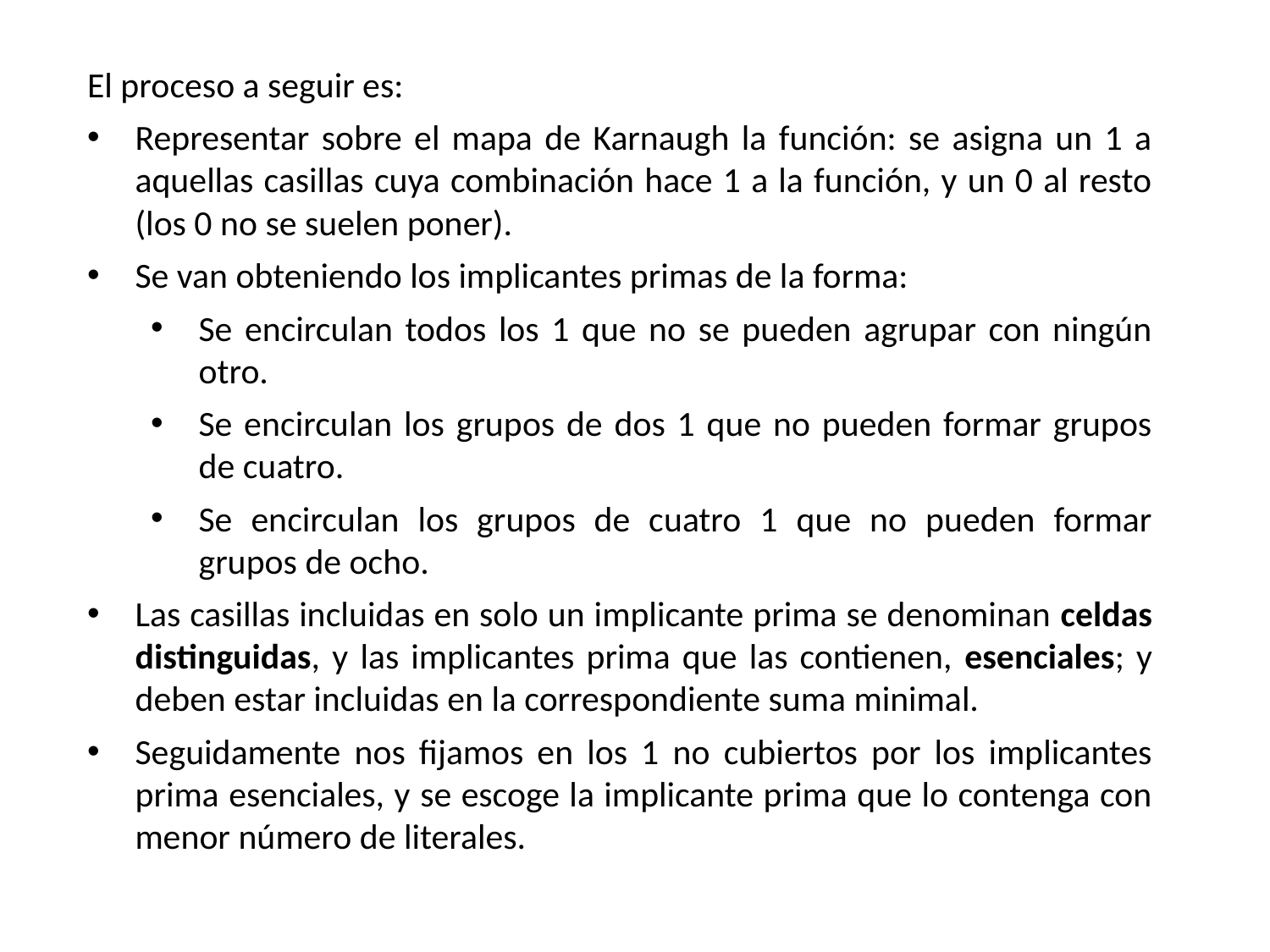

El proceso a seguir es:
Representar sobre el mapa de Karnaugh la función: se asigna un 1 a aquellas casillas cuya combinación hace 1 a la función, y un 0 al resto (los 0 no se suelen poner).
Se van obteniendo los implicantes primas de la forma:
Se encirculan todos los 1 que no se pueden agrupar con ningún otro.
Se encirculan los grupos de dos 1 que no pueden formar grupos de cuatro.
Se encirculan los grupos de cuatro 1 que no pueden formar grupos de ocho.
Las casillas incluidas en solo un implicante prima se denominan celdas distinguidas, y las implicantes prima que las contienen, esenciales; y deben estar incluidas en la correspondiente suma minimal.
Seguidamente nos fijamos en los 1 no cubiertos por los implicantes prima esenciales, y se escoge la implicante prima que lo contenga con menor número de literales.